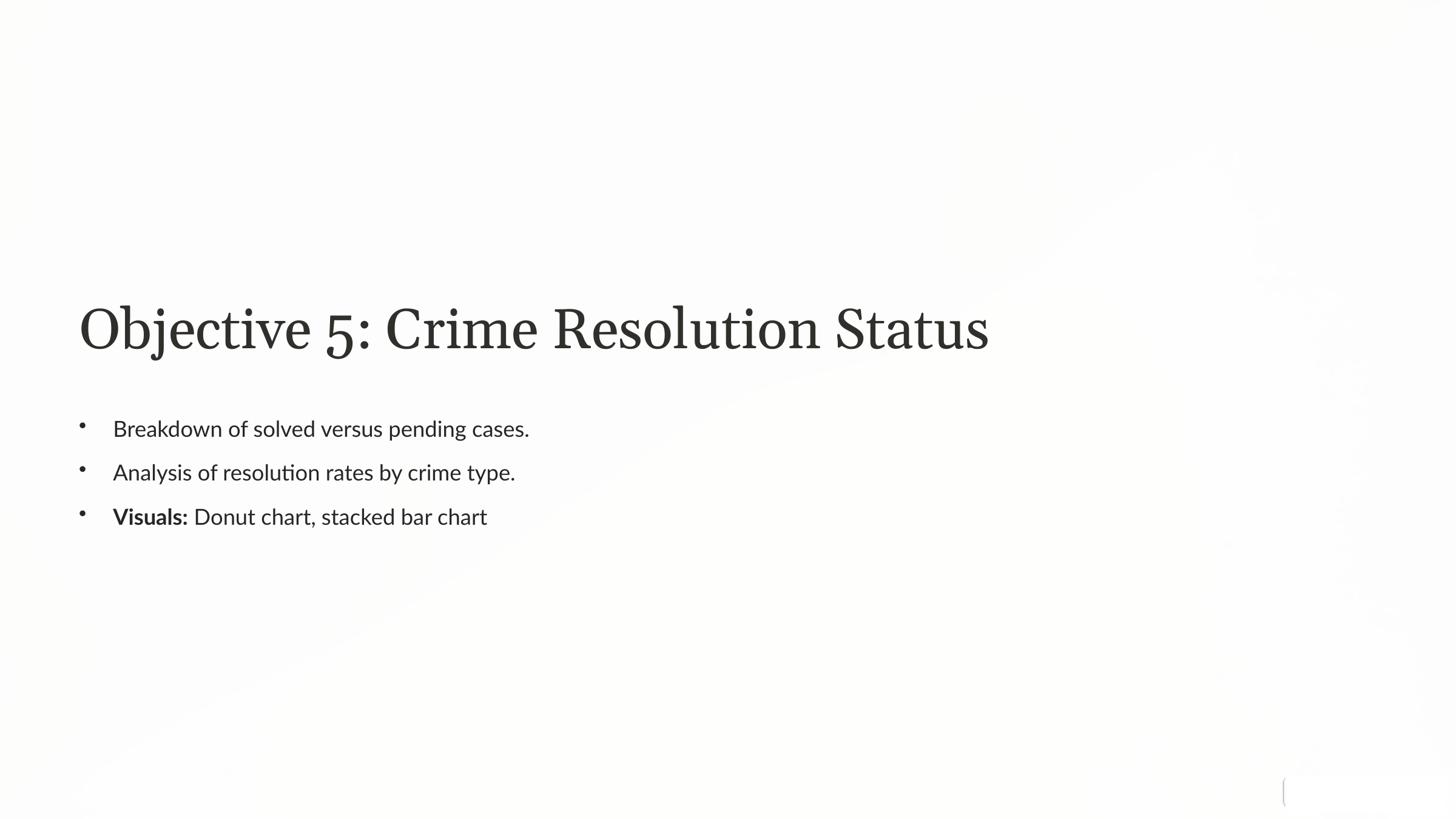

Objective 5: Crime Resolution Status
Breakdown of solved versus pending cases.
Analysis of resolution rates by crime type.
Visuals: Donut chart, stacked bar chart